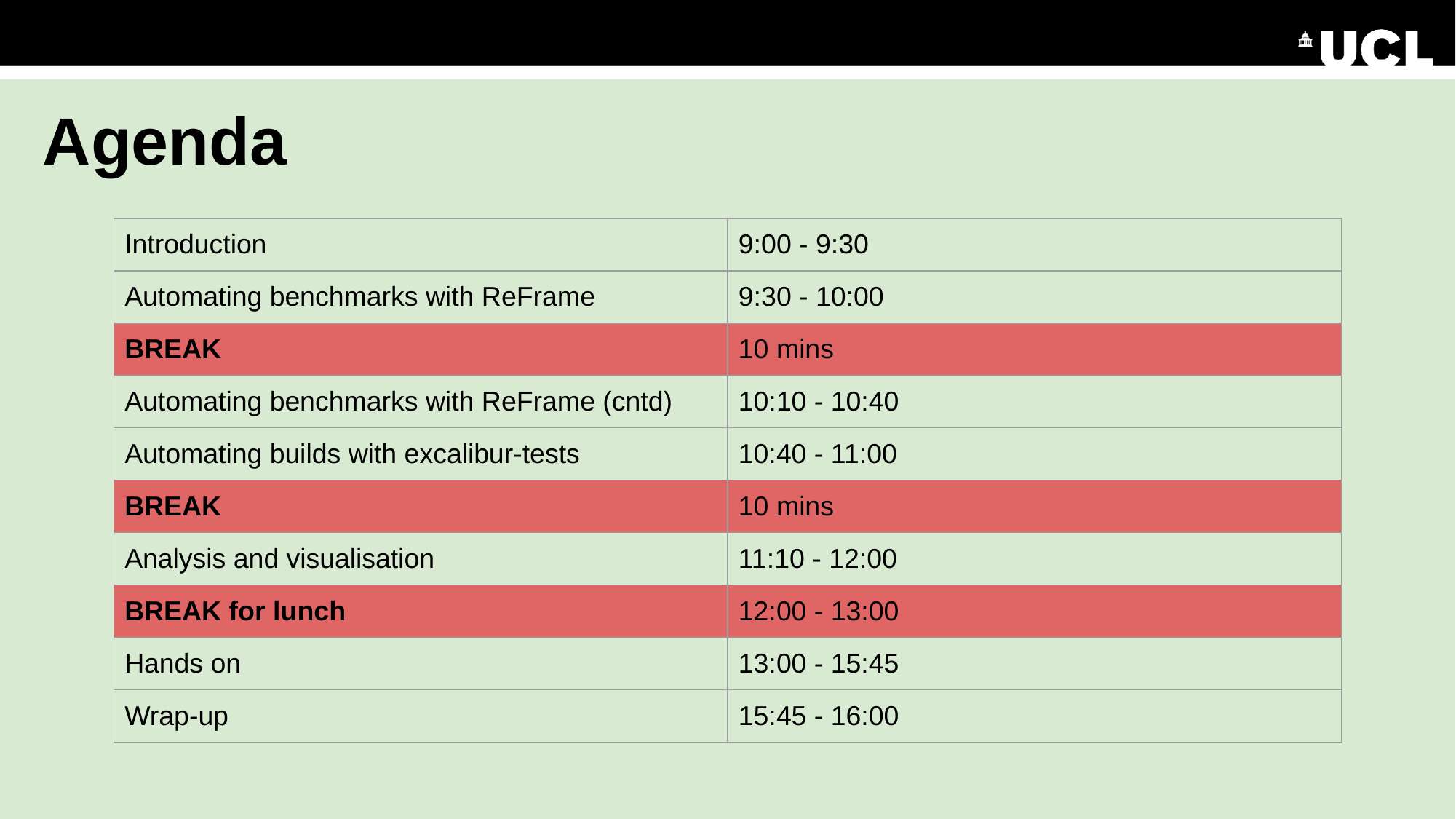

# Agenda
| Introduction | 9:00 - 9:30 |
| --- | --- |
| Automating benchmarks with ReFrame | 9:30 - 10:00 |
| BREAK | 10 mins |
| Automating benchmarks with ReFrame (cntd) | 10:10 - 10:40 |
| Automating builds with excalibur-tests | 10:40 - 11:00 |
| BREAK | 10 mins |
| Analysis and visualisation | 11:10 - 12:00 |
| BREAK for lunch | 12:00 - 13:00 |
| Hands on | 13:00 - 15:45 |
| Wrap-up | 15:45 - 16:00 |